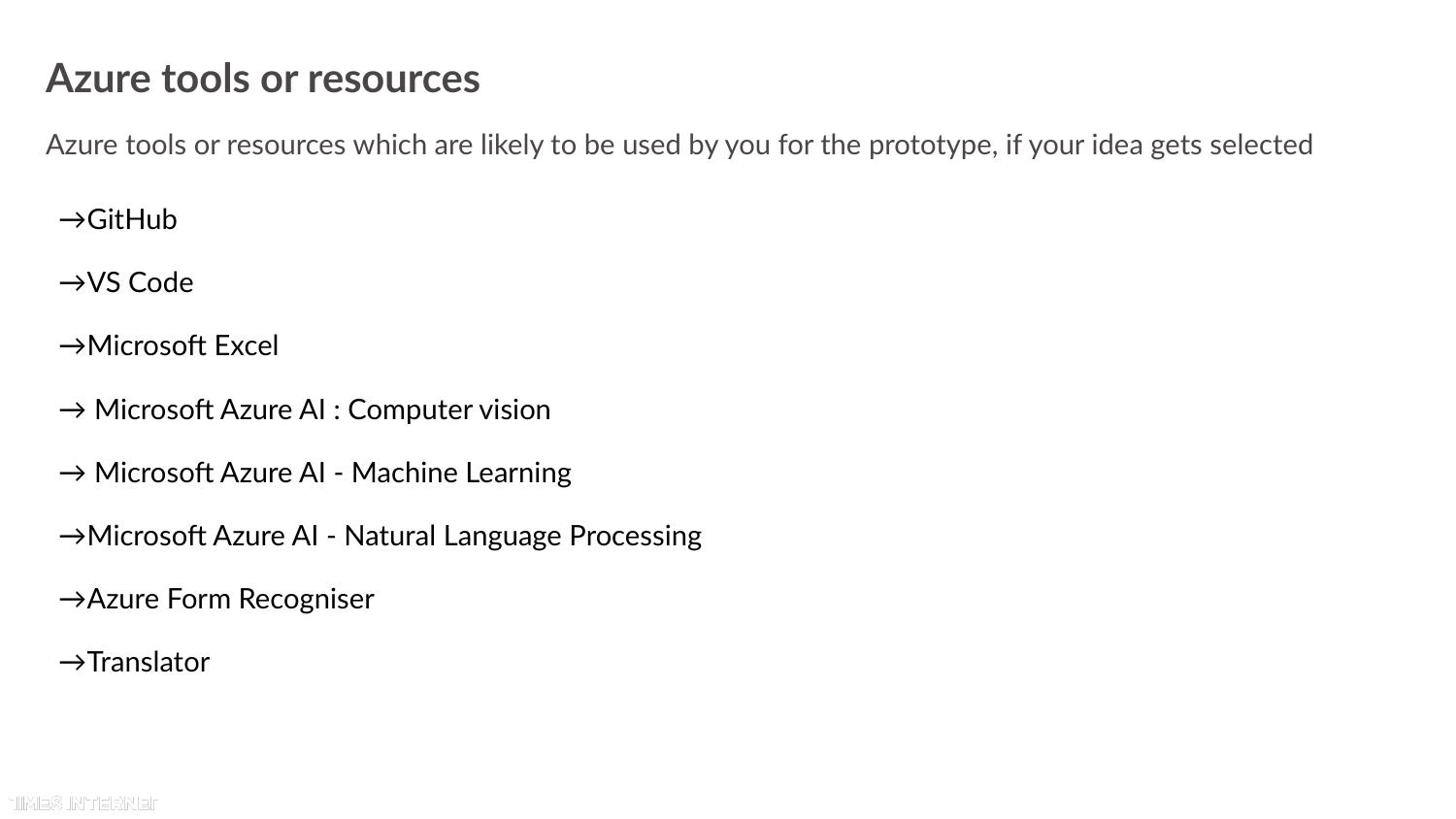

# Azure tools or resources
Azure tools or resources which are likely to be used by you for the prototype, if your idea gets selected
→GitHub
→VS Code
→Microsoft Excel
→ Microsoft Azure AI : Computer vision
→ Microsoft Azure AI - Machine Learning
→Microsoft Azure AI - Natural Language Processing
→Azure Form Recogniser
→Translator